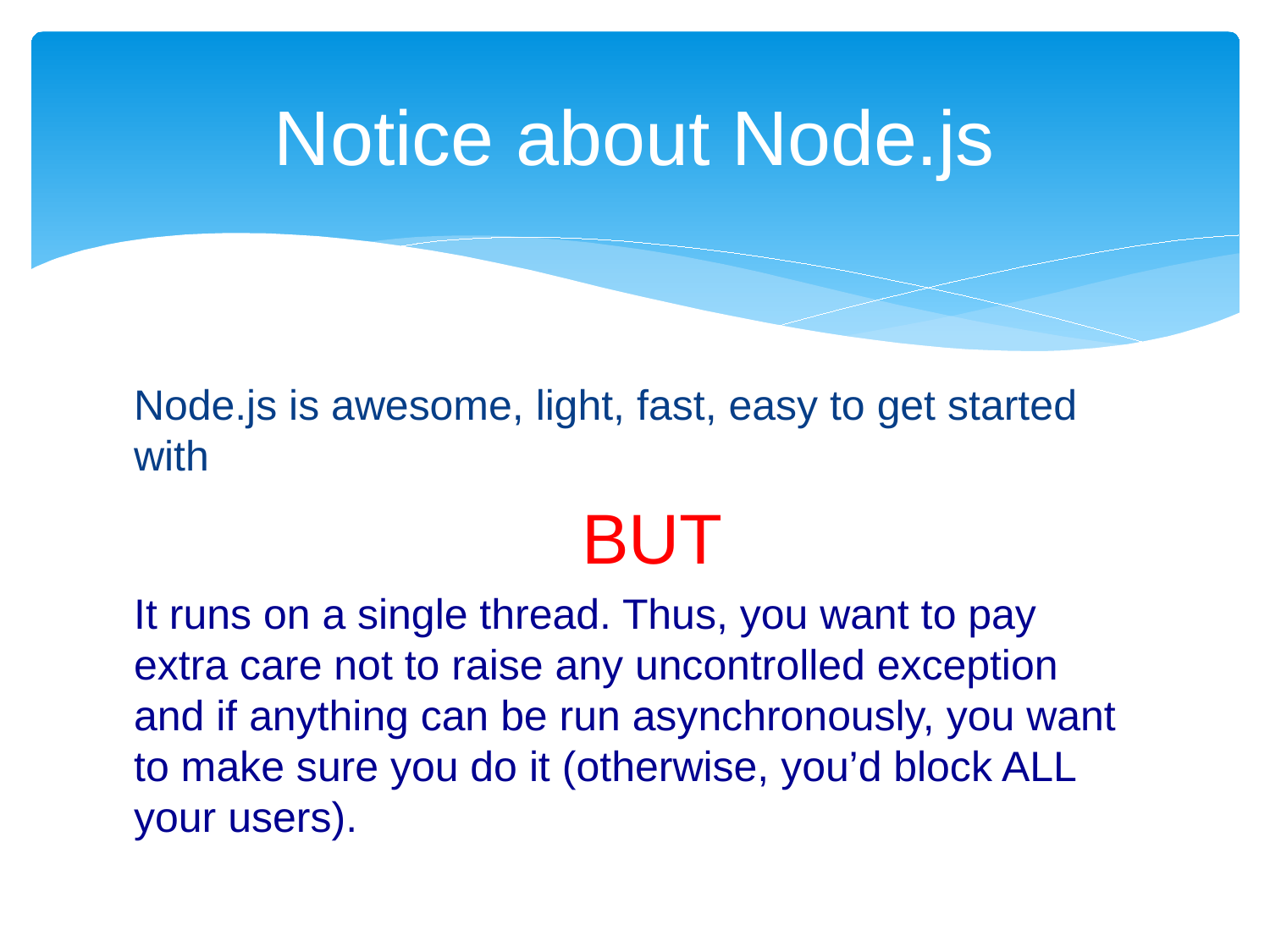

# Notice about Node.js
Node.js is awesome, light, fast, easy to get started with
			     BUT
It runs on a single thread. Thus, you want to pay extra care not to raise any uncontrolled exception and if anything can be run asynchronously, you want to make sure you do it (otherwise, you’d block ALL your users).